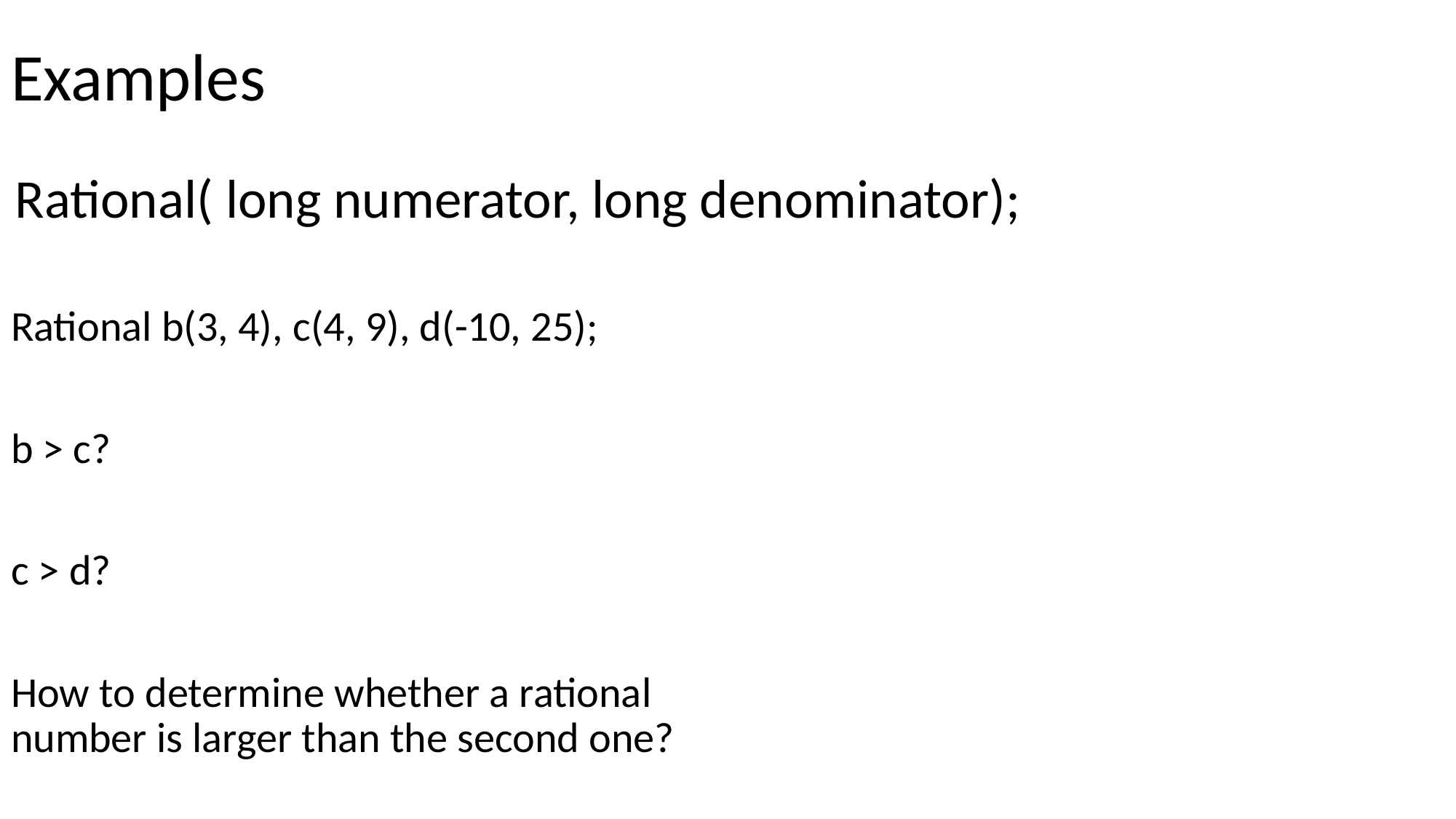

# Examples
Rational( long numerator, long denominator);
Rational b(3, 4), c(4, 9), d(-10, 25);

b > c?

c > d?

How to determine whether a rational number is larger than the second one?